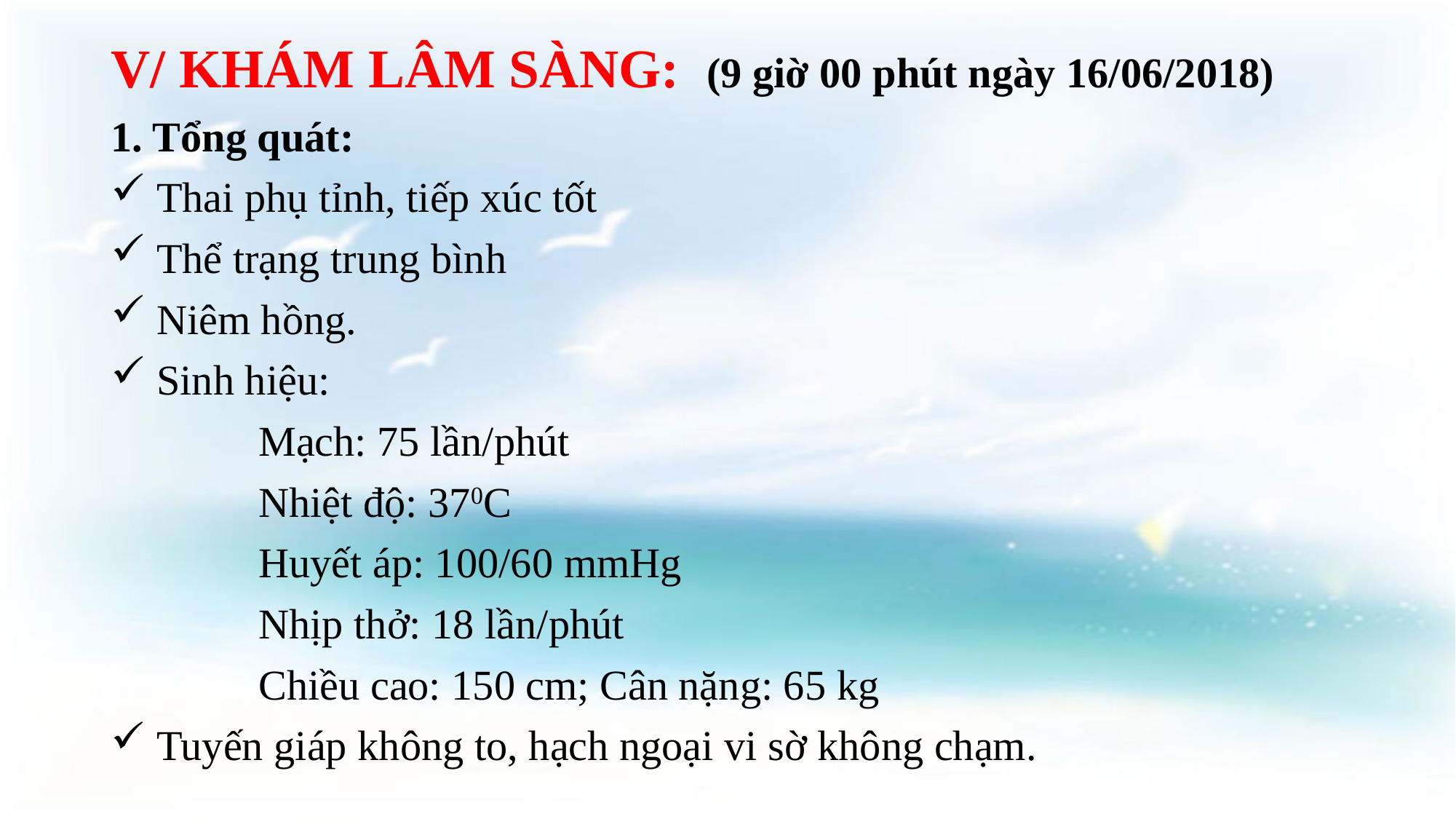

V/ KHÁM LÂM SÀNG:  (9 giờ 00 phút ngày 16/06/2018)
1. Tổng quát:
 Thai phụ tỉnh, tiếp xúc tốt
 Thể trạng trung bình
 Niêm hồng.
 Sinh hiệu:
              Mạch: 75 lần/phút
              Nhiệt độ: 370C
              Huyết áp: 100/60 mmHg
              Nhịp thở: 18 lần/phút
              Chiều cao: 150 cm; Cân nặng: 65 kg
 Tuyến giáp không to, hạch ngoại vi sờ không chạm.